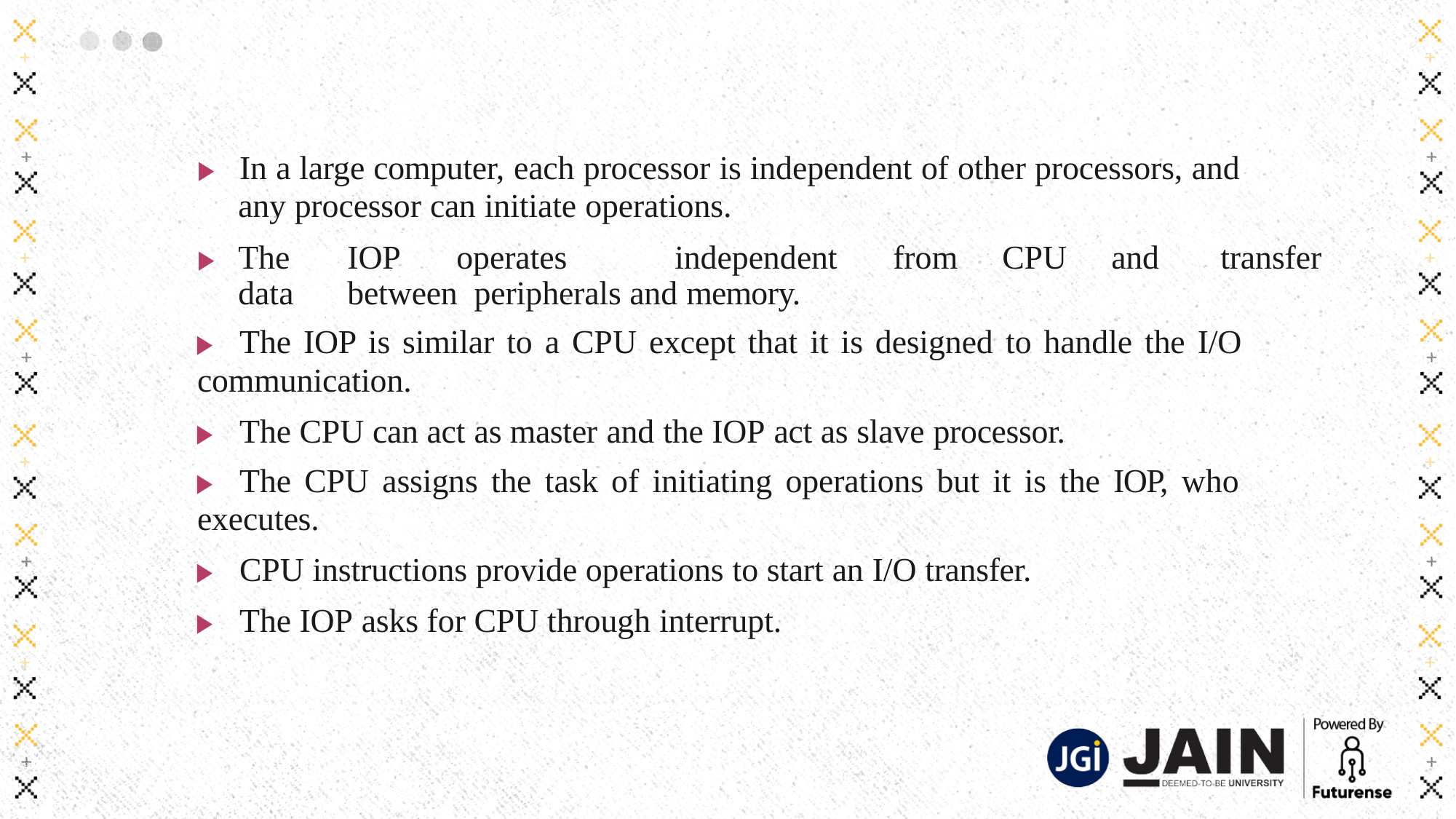

▶	In a large computer, each processor is independent of other processors, and
any processor can initiate operations.
▶	The	IOP	operates	independent	from	CPU	and	transfer	data	between  peripherals and memory.
▶	The IOP is similar to a CPU except that it is designed to handle the I/O
communication.
▶	The CPU can act as master and the IOP act as slave processor.
▶	The CPU assigns the task of initiating operations but it is the IOP, who
executes.
▶	CPU instructions provide operations to start an I/O transfer.
▶	The IOP asks for CPU through interrupt.